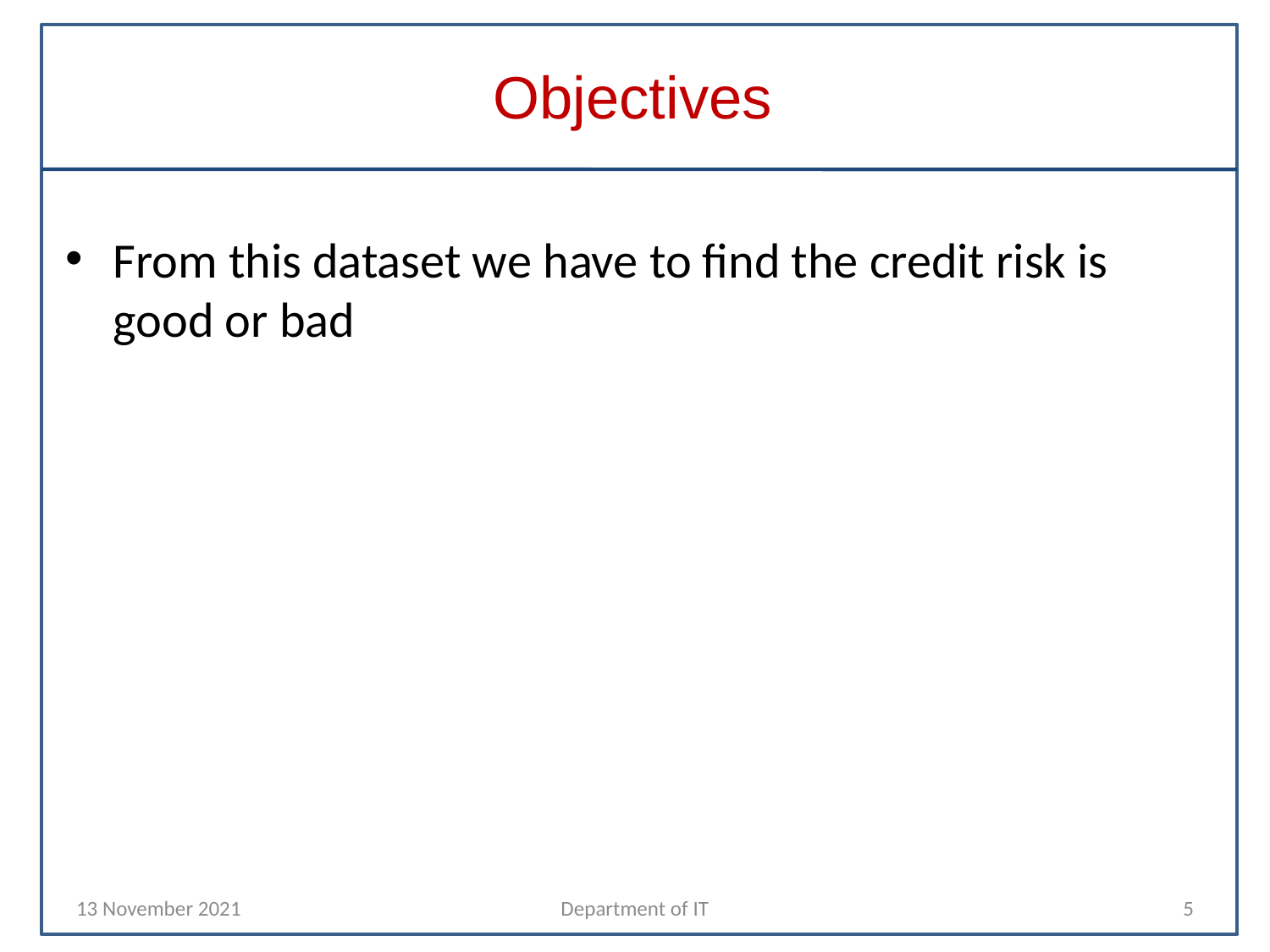

# Objectives
From this dataset we have to find the credit risk is good or bad
13 November 2021
Department of IT
5